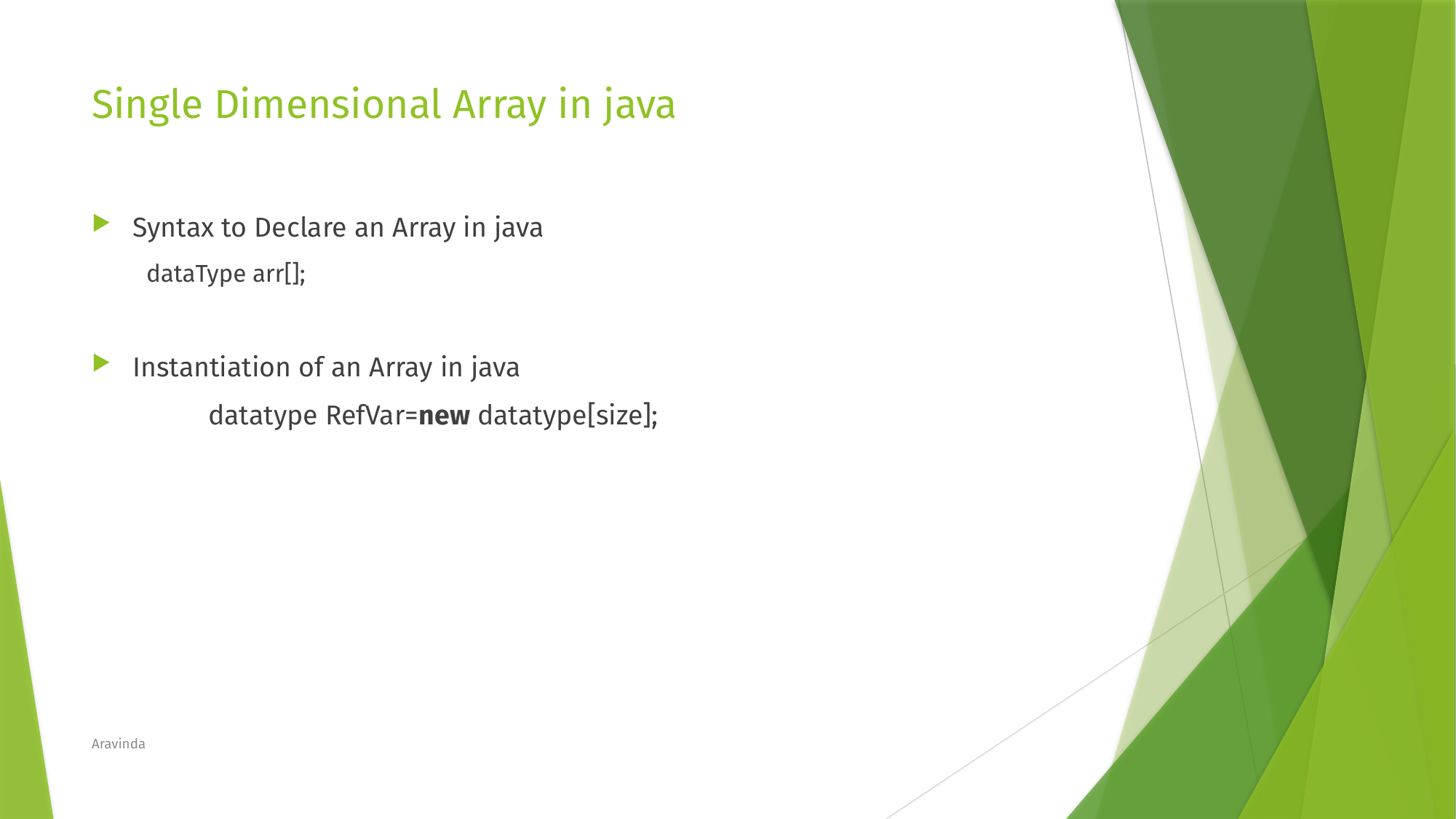

# Single Dimensional Array in java
Syntax to Declare an Array in java
dataType arr[];

Instantiation of an Array in java
	 datatype RefVar=new datatype[size];

Aravinda